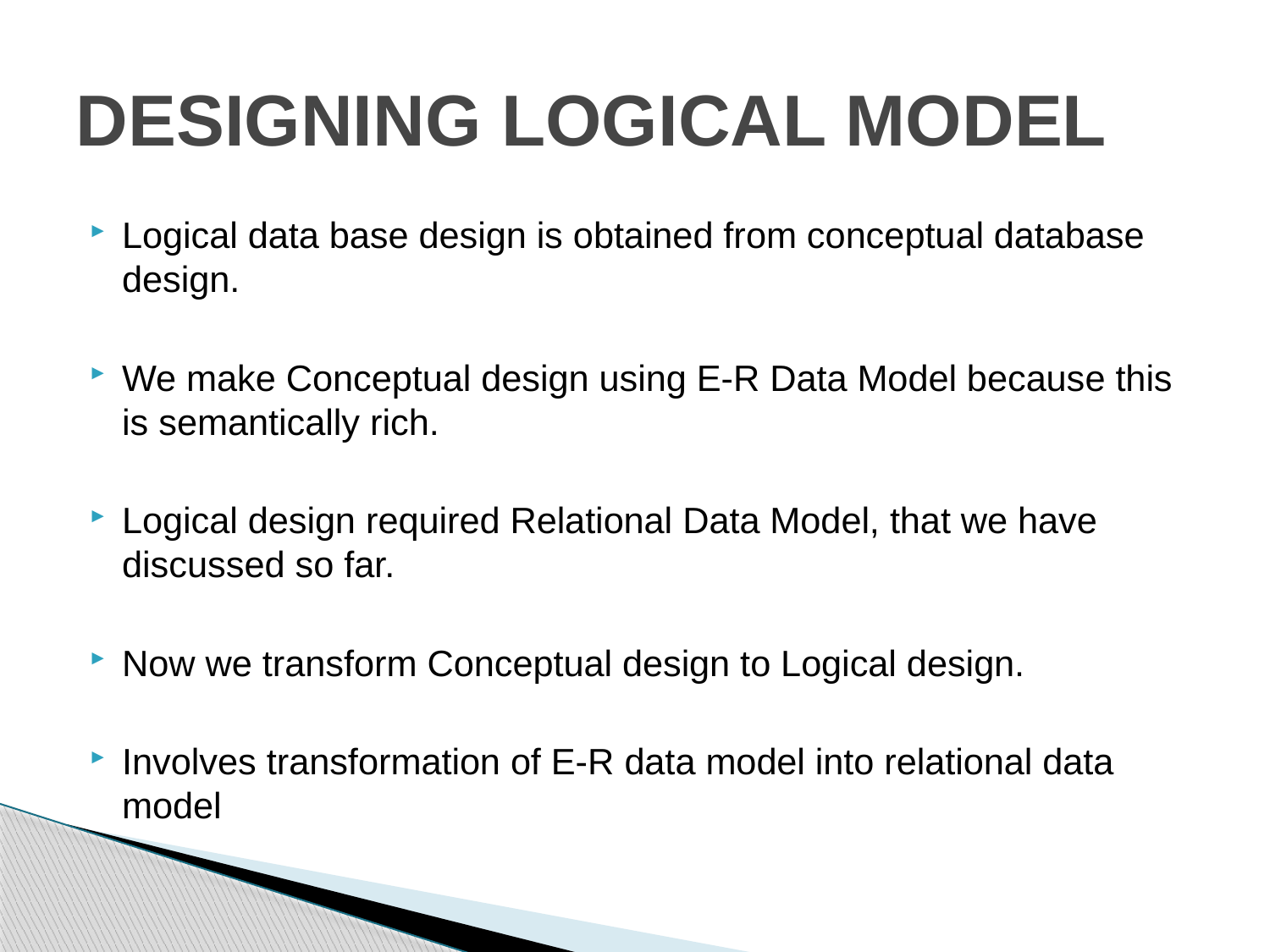

# DESIGNING LOGICAL MODEL
Logical data base design is obtained from conceptual database design.

We make Conceptual design using E-R Data Model because this is semantically rich.

Logical design required Relational Data Model, that we have discussed so far.

Now we transform Conceptual design to Logical design.

Involves transformation of E-R data model into relational data model